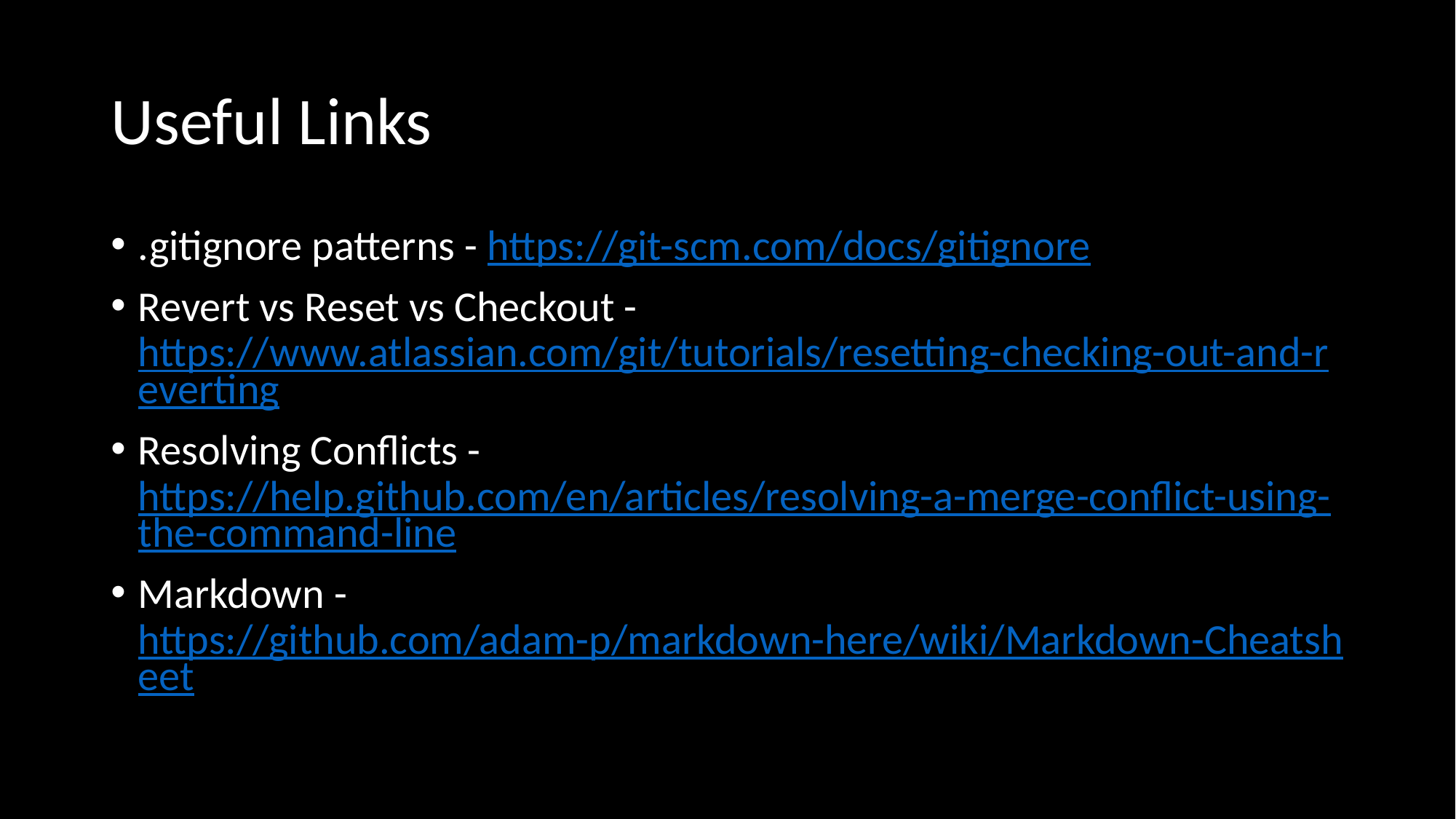

# Useful Links
.gitignore patterns - https://git-scm.com/docs/gitignore
Revert vs Reset vs Checkout - https://www.atlassian.com/git/tutorials/resetting-checking-out-and-reverting
Resolving Conflicts - https://help.github.com/en/articles/resolving-a-merge-conflict-using-the-command-line
Markdown - https://github.com/adam-p/markdown-here/wiki/Markdown-Cheatsheet